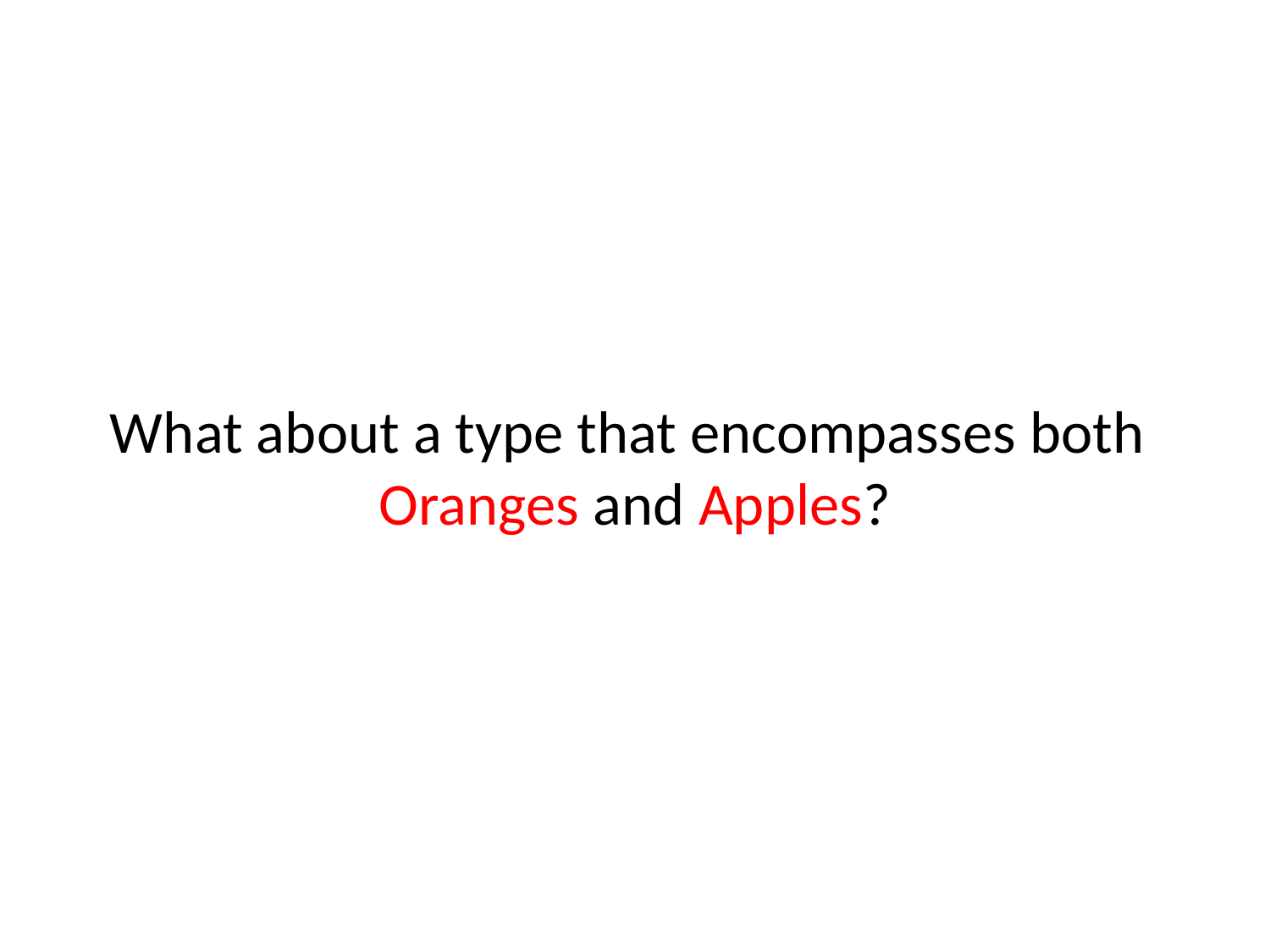

# What about a type that encompasses both Oranges and Apples?